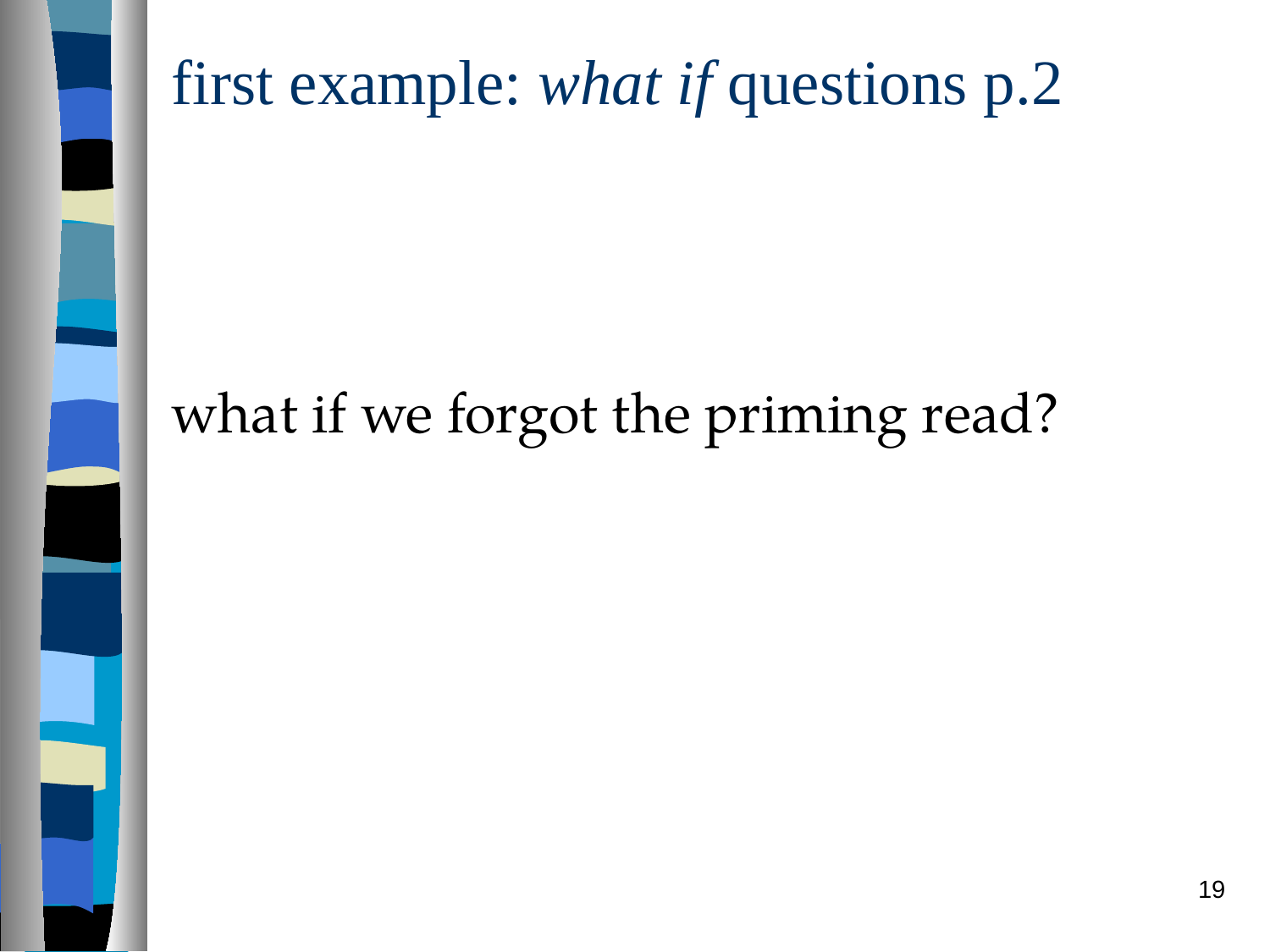

# first example: what if questions p.2
what if we forgot the priming read?
19